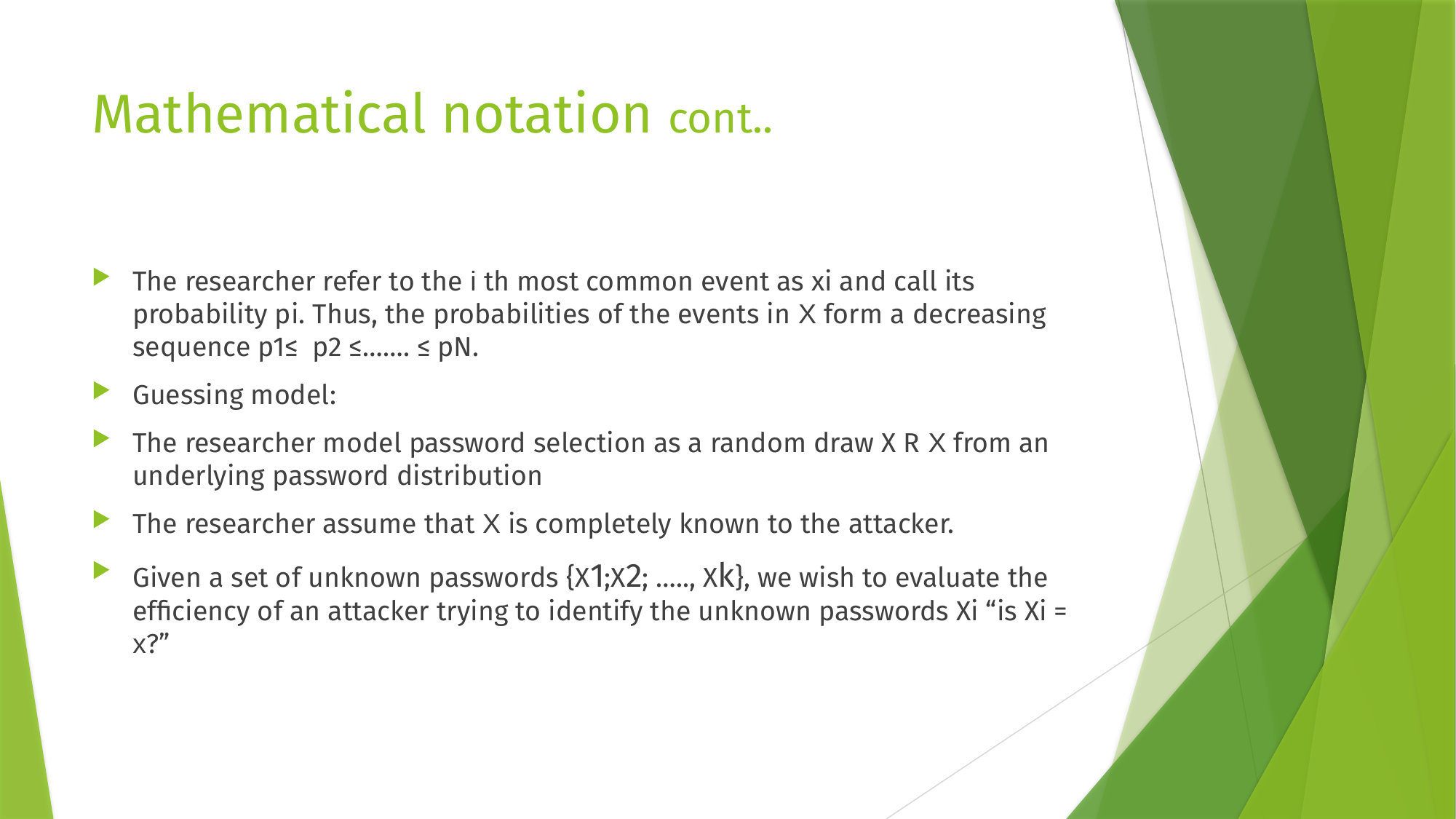

# Mathematical notation cont..
The researcher refer to the i th most common event as xi and call its probability pi. Thus, the probabilities of the events in X form a decreasing sequence p1≤  p2 ≤……. ≤ pN.
Guessing model:
The researcher model password selection as a random draw X R X from an underlying password distribution
The researcher assume that X is completely known to the attacker.
Given a set of unknown passwords {X1;X2; ….., Xk}, we wish to evaluate the efficiency of an attacker trying to identify the unknown passwords Xi “is Xi = x?”